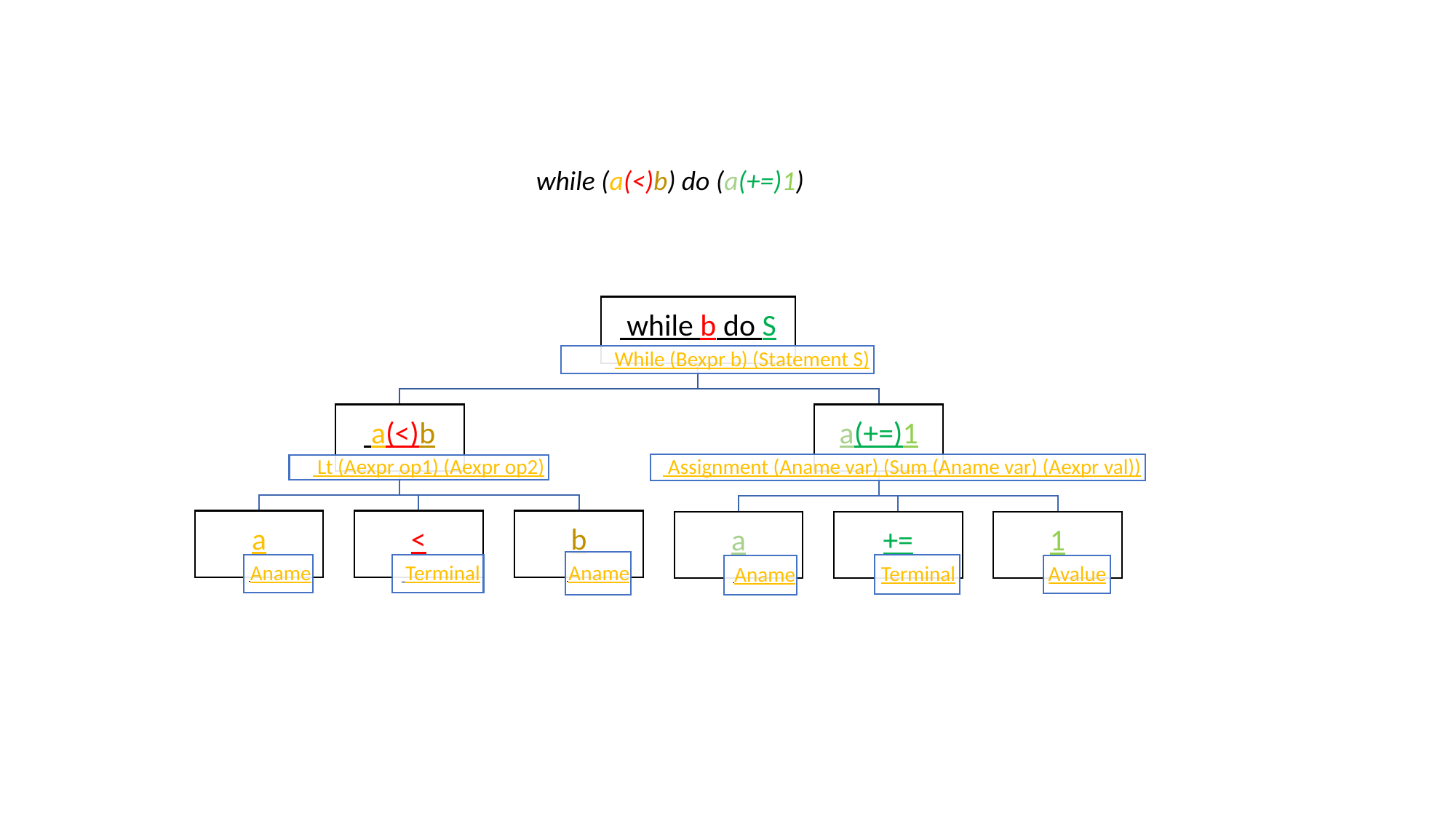

while b do S
 a(<)b
a
<
b
a(+=)1
a
+=
1
while (a(<)b) do (a(+=)1)
 while b do S
While (Bexpr b) (Statement S)
 a(<)b
 Lt (Aexpr op1) (Aexpr op2)
a
 Aname
<
 Terminal
b
 Aname
a(+=)1
 Assignment (Aname var) (Sum (Aname var) (Aexpr val))
a
 Aname
+=
Terminal
1
Avalue